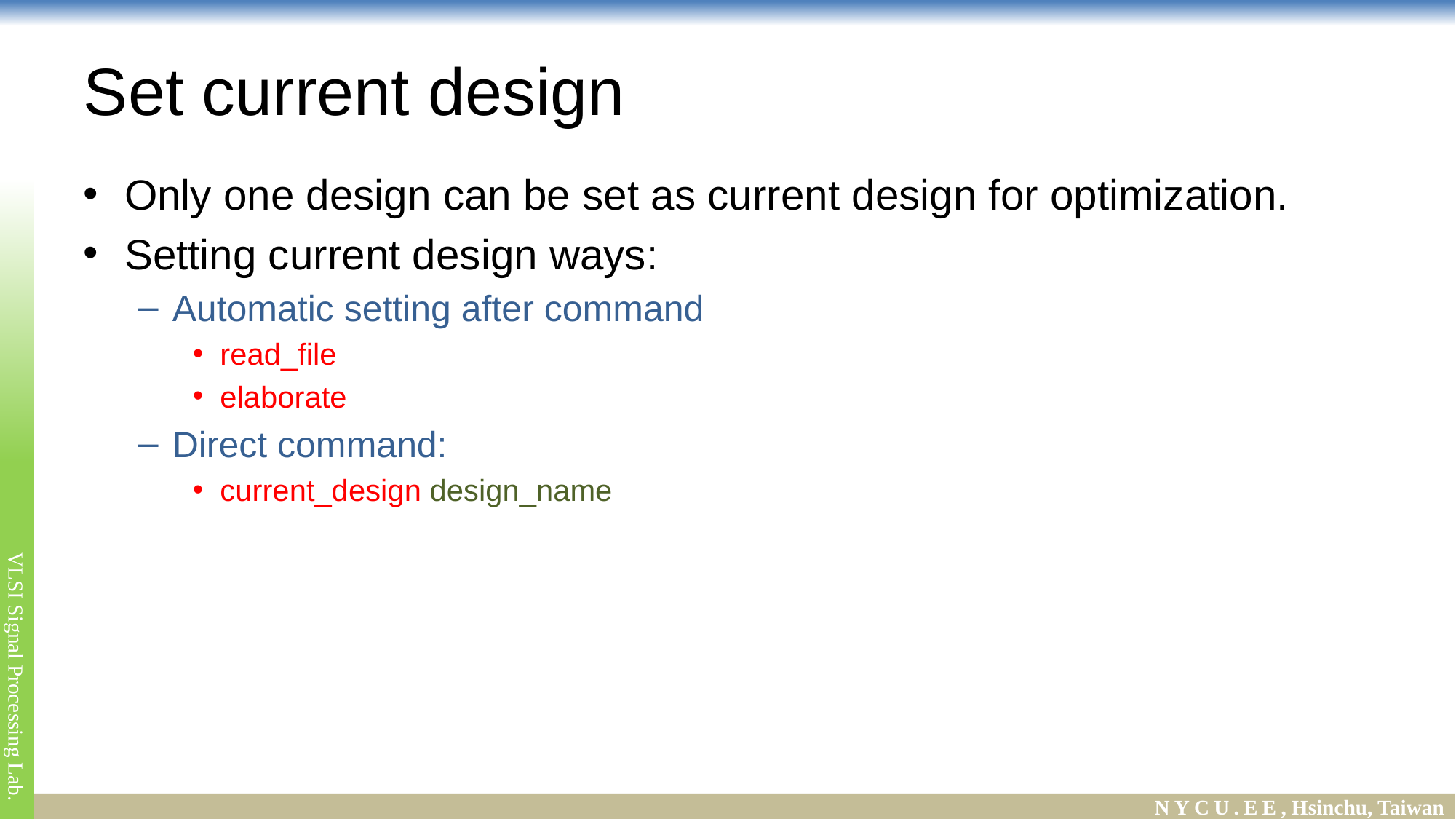

# Set current design
Only one design can be set as current design for optimization.
Setting current design ways:
Automatic setting after command
read_file
elaborate
Direct command:
current_design design_name